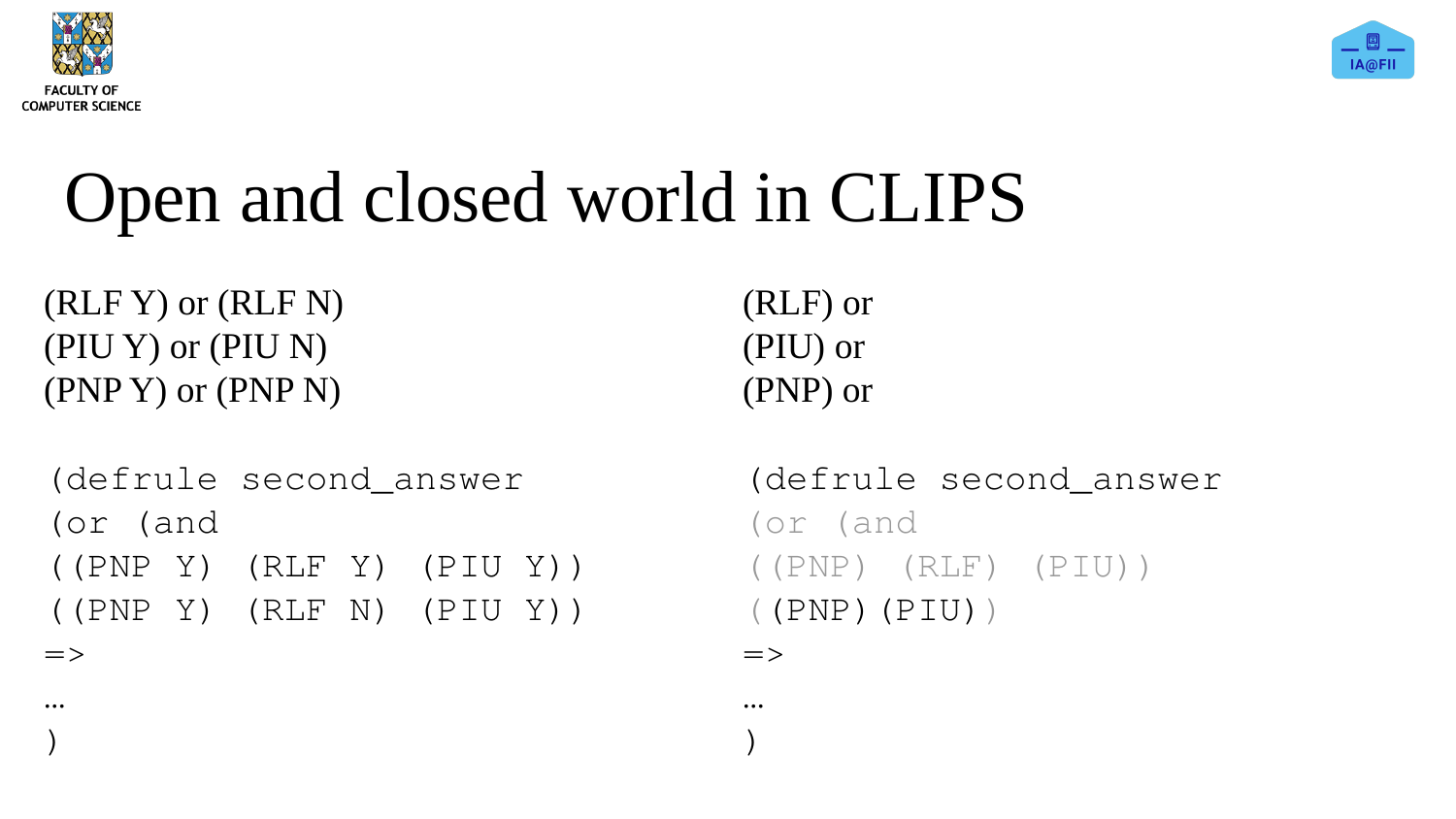

# Open and closed world in CLIPS
(RLF Y) or (RLF N)
(PIU Y) or (PIU N)
(PNP Y) or (PNP N)

(defrule second_answer
(or (and
((PNP Y) (RLF Y) (PIU Y))
((PNP Y) (RLF N) (PIU Y))
=>
…
)
(RLF) or
(PIU) or
(PNP) or

(defrule second_answer
(or (and
((PNP) (RLF) (PIU))
((PNP)(PIU))
=>
…
)